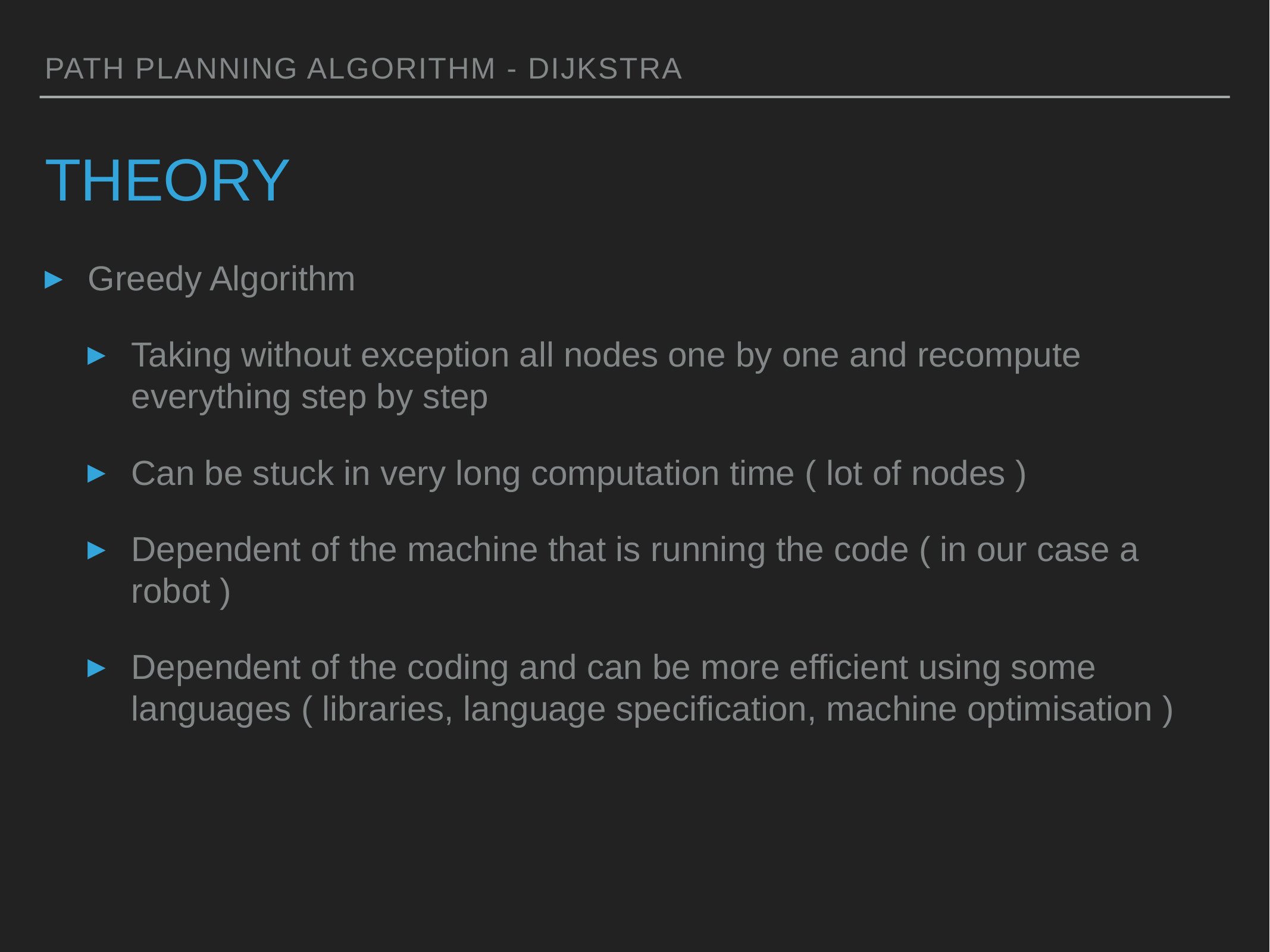

Path planning algorithm - dijkstra
# Theory
Greedy Algorithm
Taking without exception all nodes one by one and recompute everything step by step
Can be stuck in very long computation time ( lot of nodes )
Dependent of the machine that is running the code ( in our case a robot )
Dependent of the coding and can be more efficient using some languages ( libraries, language specification, machine optimisation )